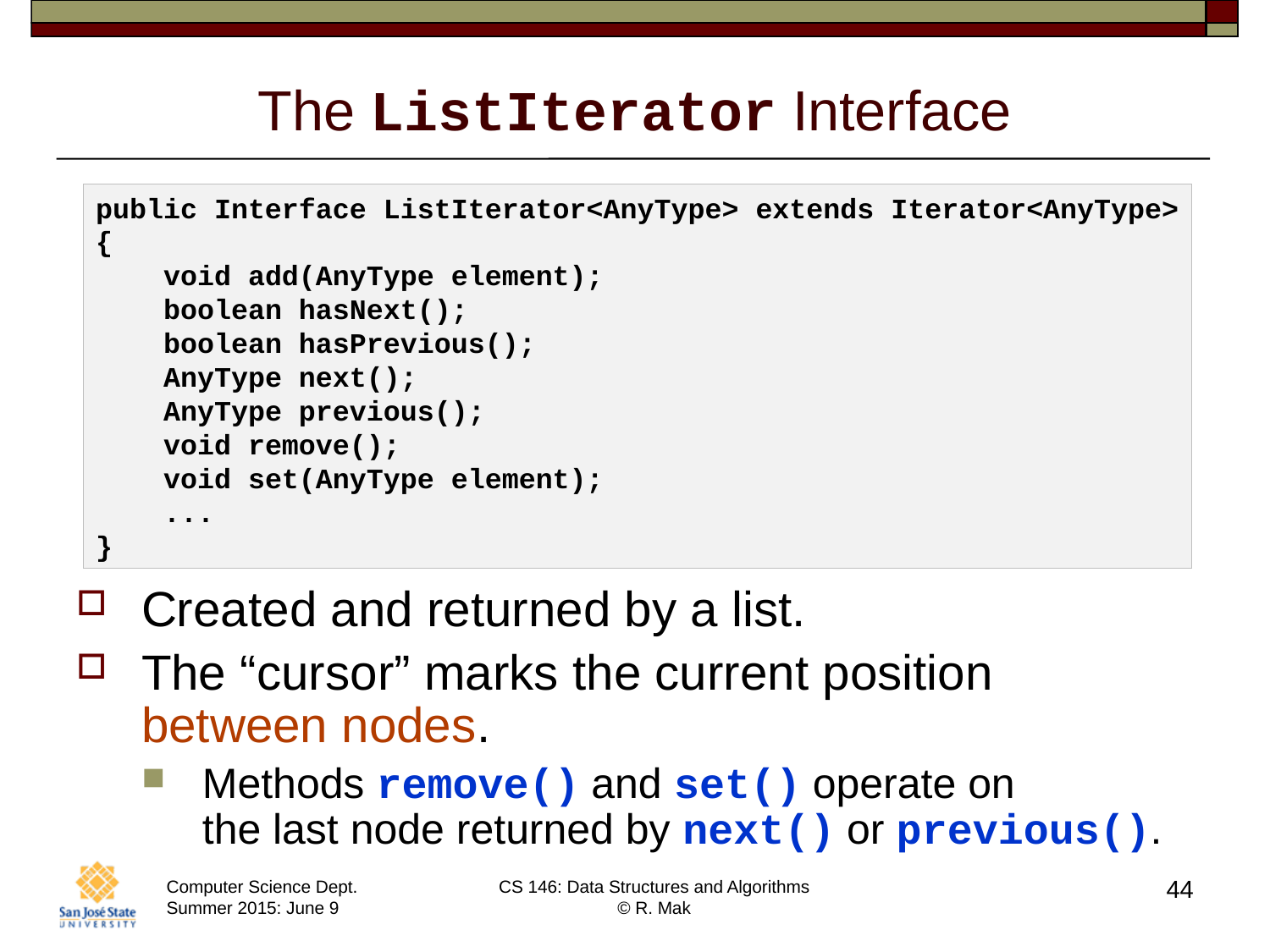

# The ListIterator Interface
public Interface ListIterator<AnyType> extends Iterator<AnyType>
{
    void add(AnyType element);
    boolean hasNext();
    boolean hasPrevious();
    AnyType next();
    AnyType previous();
    void remove();
    void set(AnyType element);
    ...
}
Created and returned by a list.
The “cursor” marks the current position
between nodes.
Methods remove() and set() operate on
the last node returned by next() or previous().
44